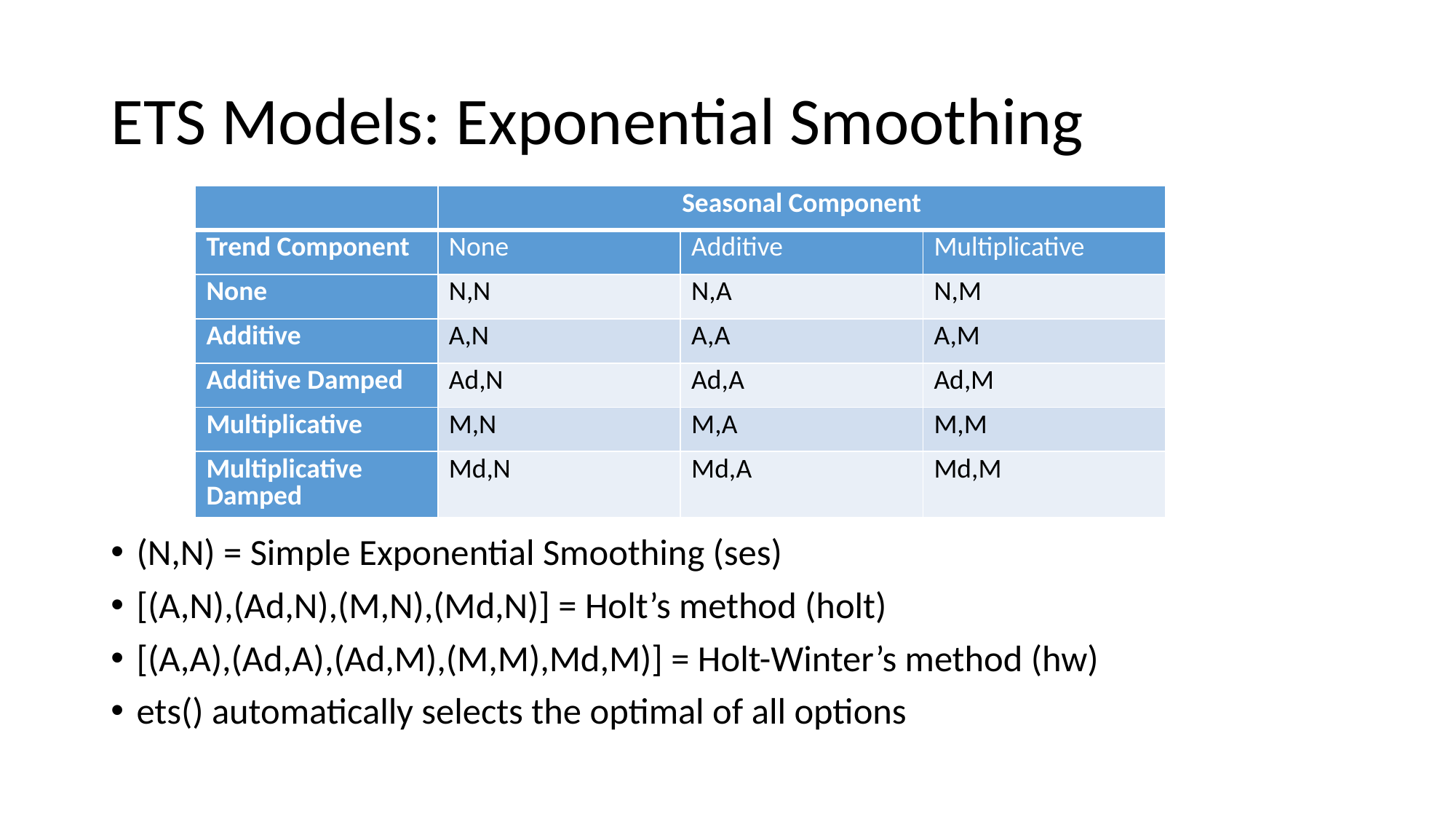

# ETS Models: Exponential Smoothing
|  | Seasonal Component |  |  |
| --- | --- | --- | --- |
| Trend Component | None | Additive | Multiplicative |
| None | N,N | N,A | N,M |
| Additive | A,N | A,A | A,M |
| Additive Damped | Ad,N | Ad,A | Ad,M |
| Multiplicative | M,N | M,A | M,M |
| Multiplicative Damped | Md,N | Md,A | Md,M |
(N,N) = Simple Exponential Smoothing (ses)
[(A,N),(Ad,N),(M,N),(Md,N)] = Holt’s method (holt)
[(A,A),(Ad,A),(Ad,M),(M,M),Md,M)] = Holt-Winter’s method (hw)
ets() automatically selects the optimal of all options